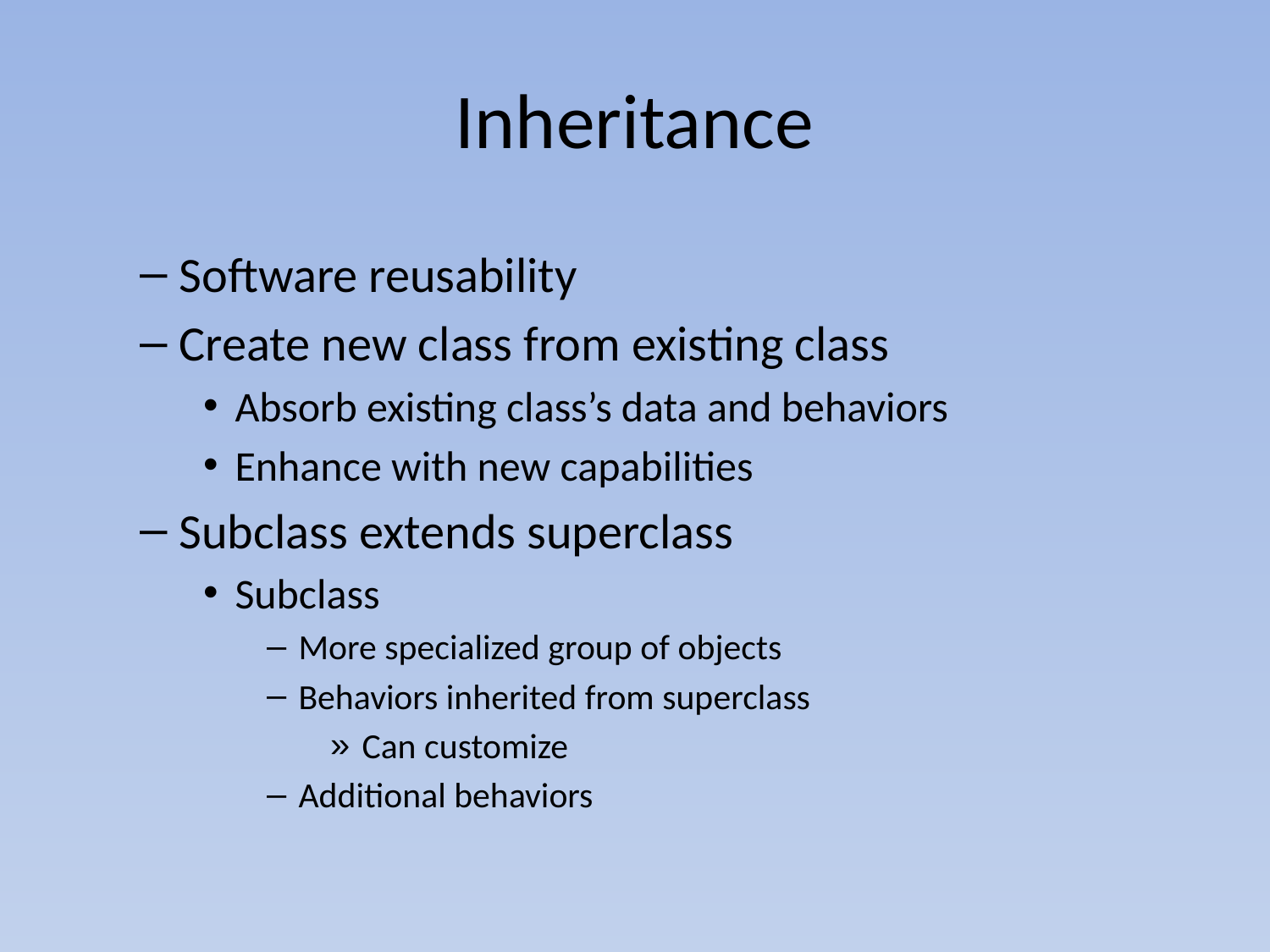

# Inheritance

Software reusability
Create new class from existing class
Absorb existing class’s data and behaviors
Enhance with new capabilities
Subclass extends superclass
Subclass
More specialized group of objects
Behaviors inherited from superclass
Can customize
Additional behaviors